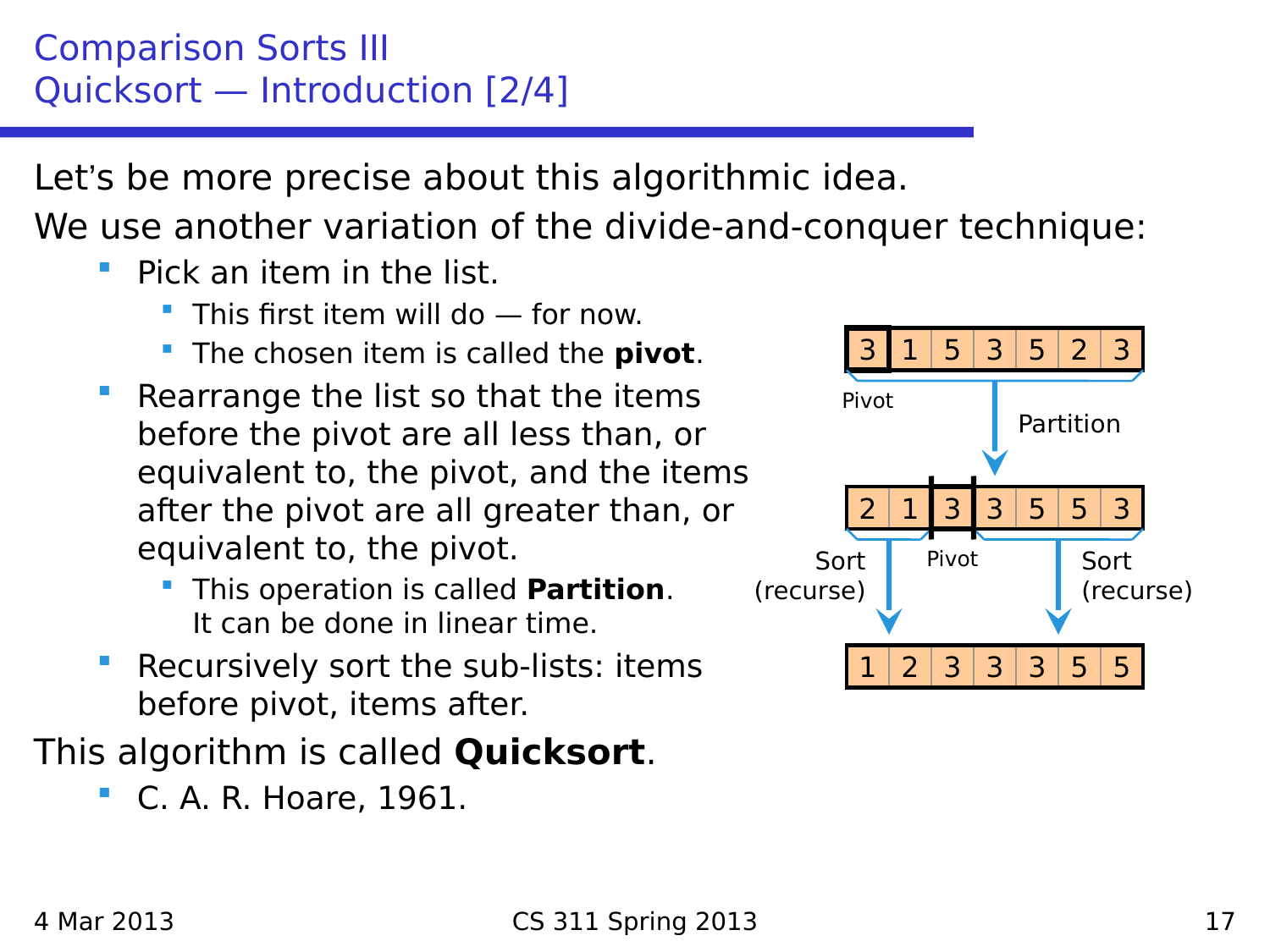

# Comparison Sorts III Quicksort — Introduction [2/4]
Let’s be more precise about this algorithmic idea.
We use another variation of the divide-and-conquer technique:
Pick an item in the list.
This first item will do — for now.
The chosen item is called the pivot.
Rearrange the list so that the items
before the pivot are all less than, or
equivalent to, the pivot, and the items
after the pivot are all greater than, or
equivalent to, the pivot.
This operation is called Partition.
It can be done in linear time.
Recursively sort the sub-lists: items
before pivot, items after.
This algorithm is called Quicksort.
C. A. R. Hoare, 1961.

3
1
5
3
5
2
3

Pivot

Partition

2

1
3
3
5
5
3

Sort (recurse)

Pivot

Sort (recurse)
1

2
3
3
3
5
5
4 Mar 2013
CS 311 Spring 2013
17